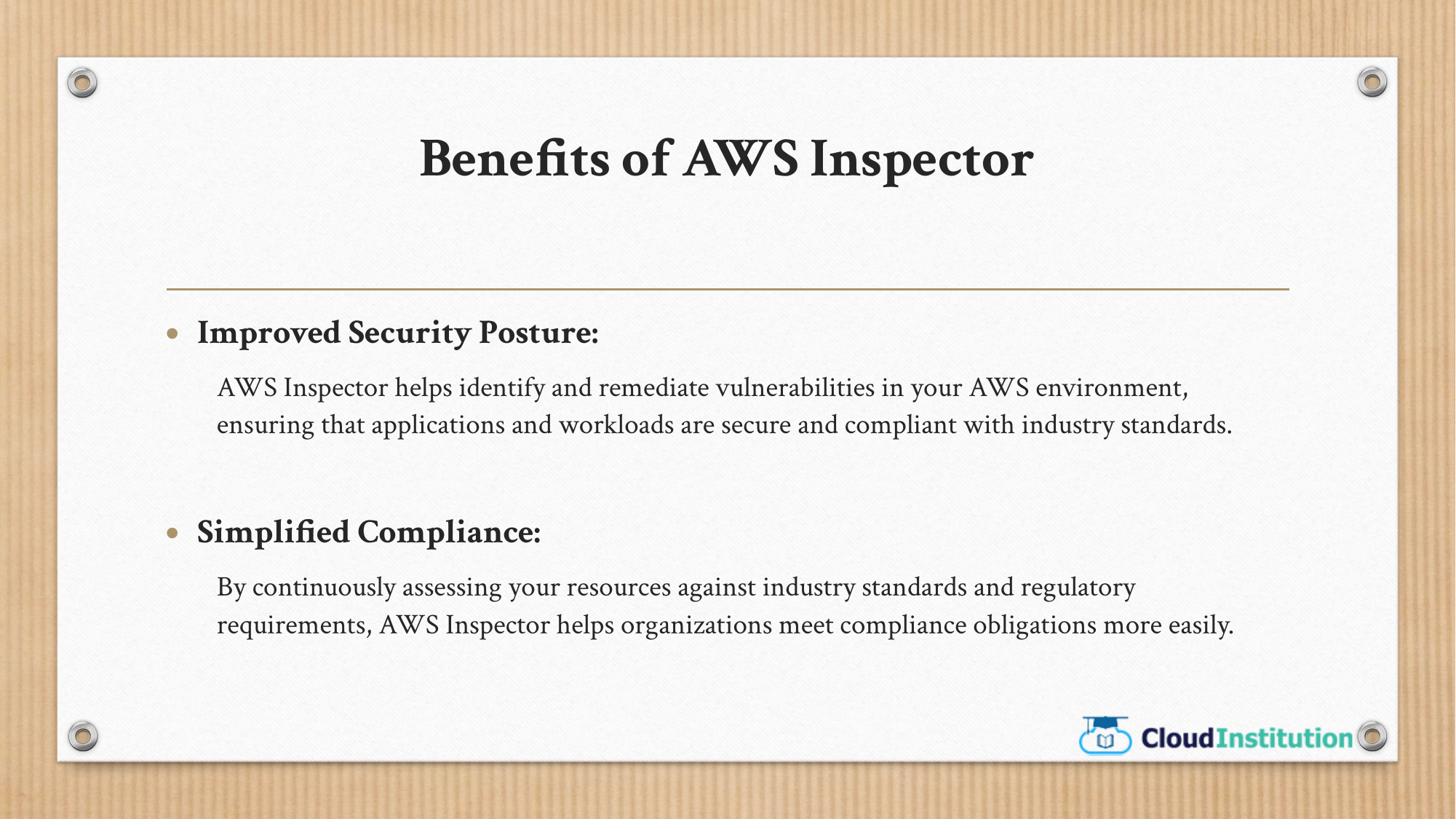

# Benefits of AWS Inspector
Improved Security Posture:
AWS Inspector helps identify and remediate vulnerabilities in your AWS environment, ensuring that applications and workloads are secure and compliant with industry standards.

Simplified Compliance:
By continuously assessing your resources against industry standards and regulatory requirements, AWS Inspector helps organizations meet compliance obligations more easily.